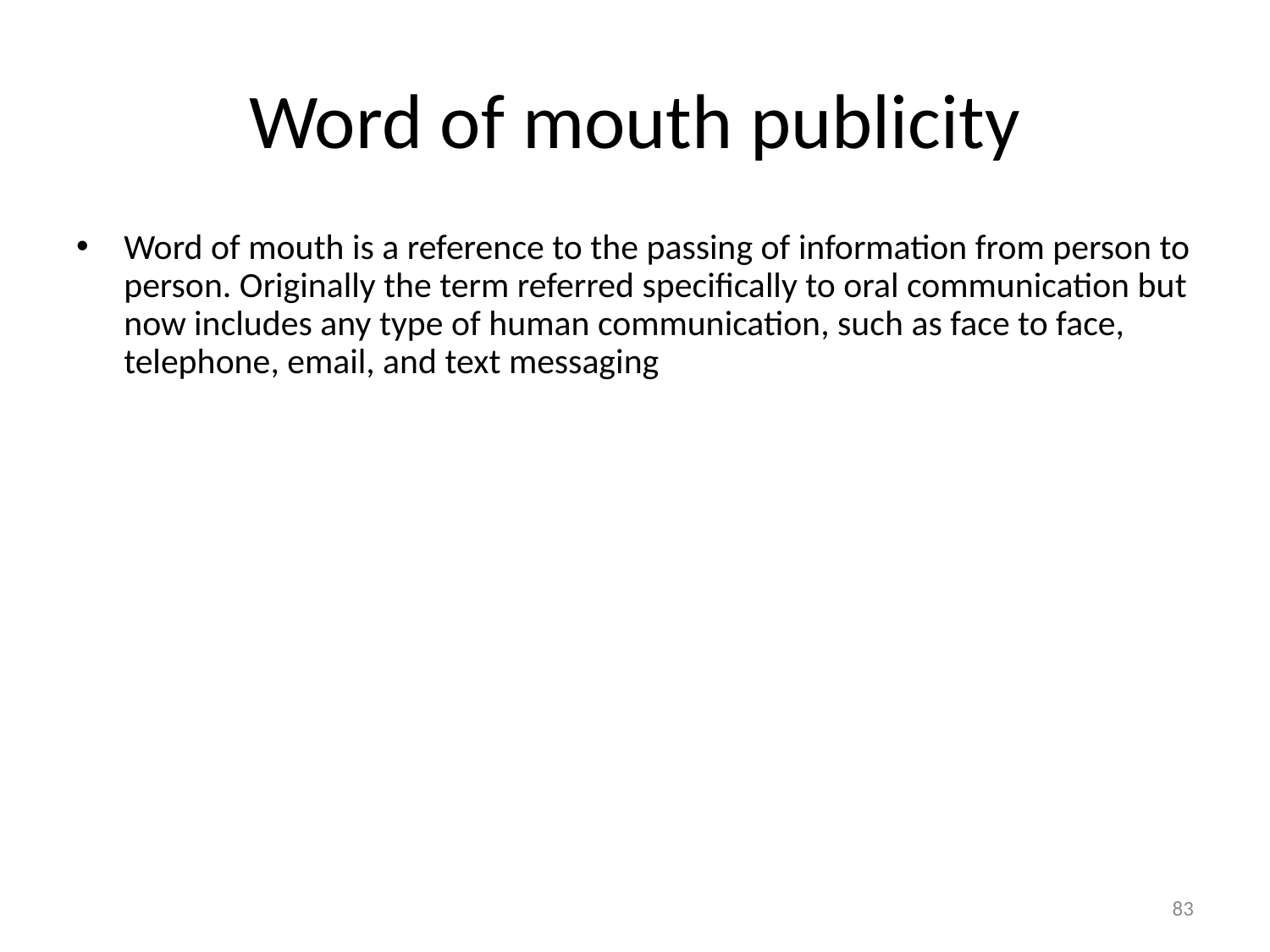

# Word of mouth publicity
Word of mouth is a reference to the passing of information from person to person. Originally the term referred specifically to oral communication but now includes any type of human communication, such as face to face, telephone, email, and text messaging

83